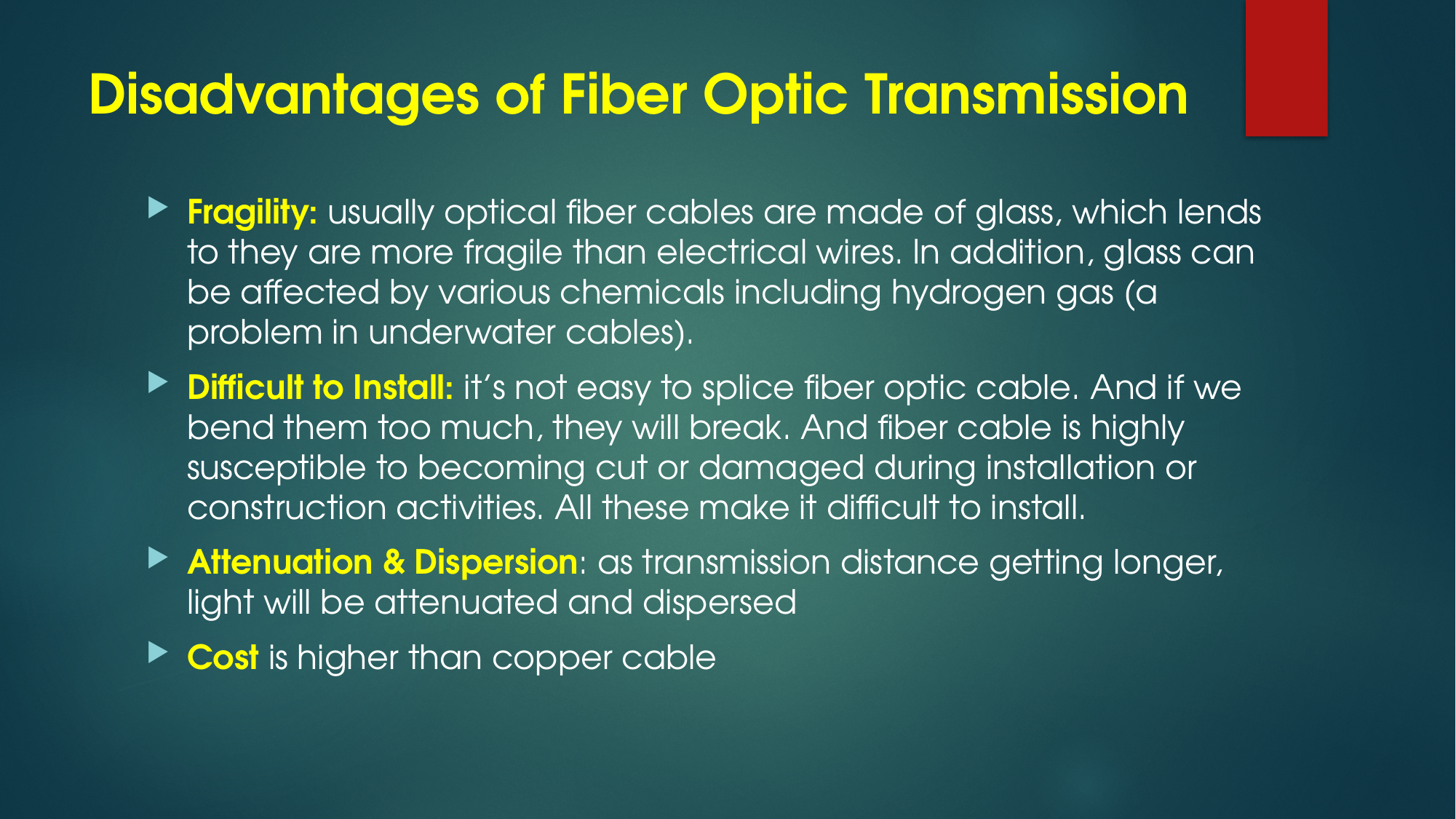

# Disadvantages of Fiber Optic Transmission
Fragility: usually optical fiber cables are made of glass, which lends to they are more fragile than electrical wires. In addition, glass can be affected by various chemicals including hydrogen gas (a problem in underwater cables).
Difficult to Install: it’s not easy to splice fiber optic cable. And if we bend them too much, they will break. And fiber cable is highly susceptible to becoming cut or damaged during installation or construction activities. All these make it difficult to install.
Attenuation & Dispersion: as transmission distance getting longer, light will be attenuated and dispersed
Cost is higher than copper cable